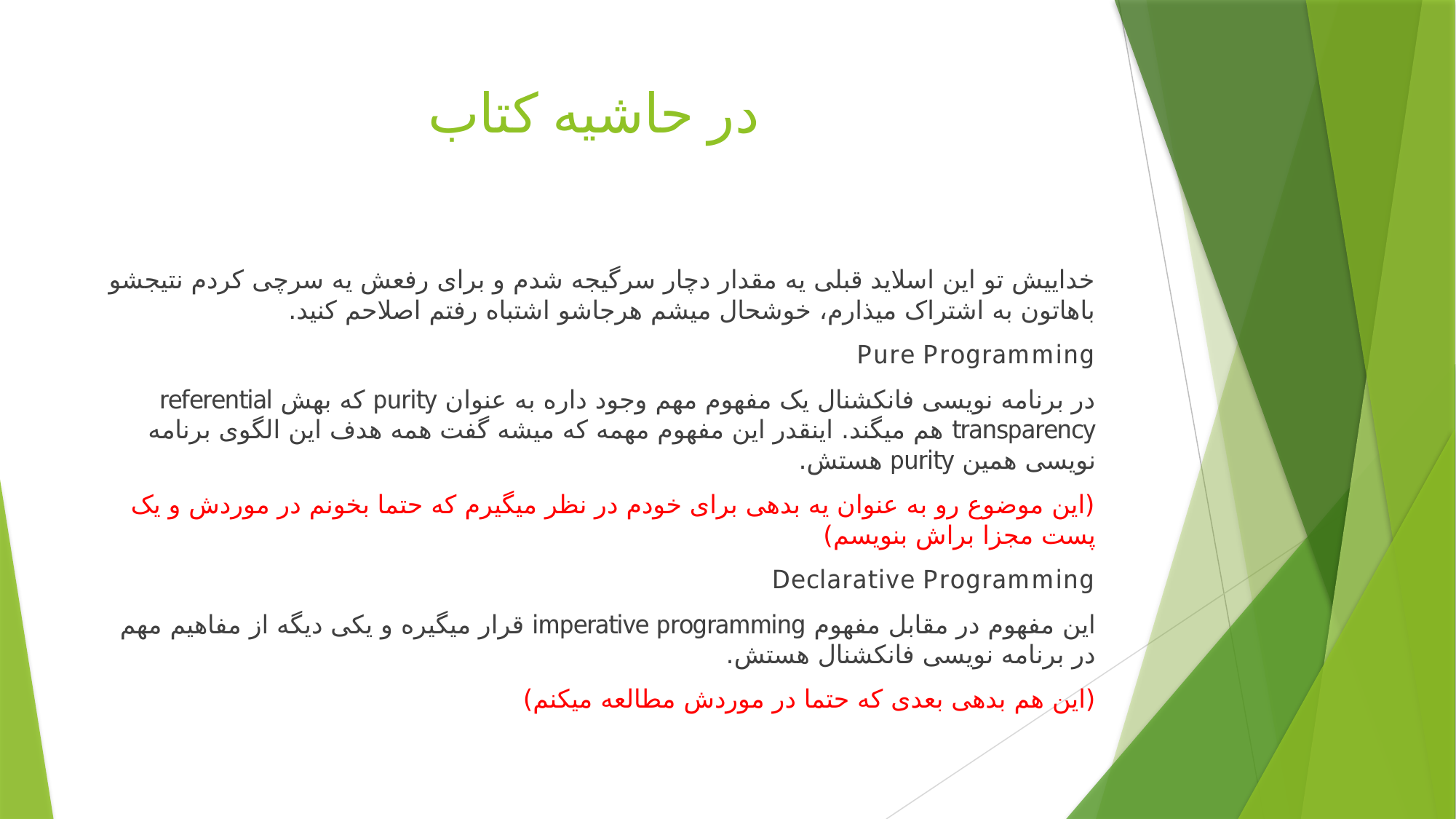

# در حاشیه کتاب
خداییش تو این اسلاید قبلی یه مقدار دچار سرگیجه شدم و برای رفعش یه سرچی کردم نتیجشو باهاتون به اشتراک میذارم، خوشحال میشم هرجاشو اشتباه رفتم اصلاحم کنید.
Pure Programming
در برنامه نویسی فانکشنال یک مفهوم مهم وجود داره به عنوان purity که بهش referential transparency هم میگند. اینقدر این مفهوم مهمه که میشه گفت همه هدف این الگوی برنامه نویسی همین purity هستش.
(این موضوع رو به عنوان یه بدهی برای خودم در نظر میگیرم که حتما بخونم در موردش و یک پست مجزا براش بنویسم)
Declarative Programming
این مفهوم در مقابل مفهوم imperative programming قرار میگیره و یکی دیگه از مفاهیم مهم در برنامه نویسی فانکشنال هستش.
(این هم بدهی بعدی که حتما در موردش مطالعه میکنم)